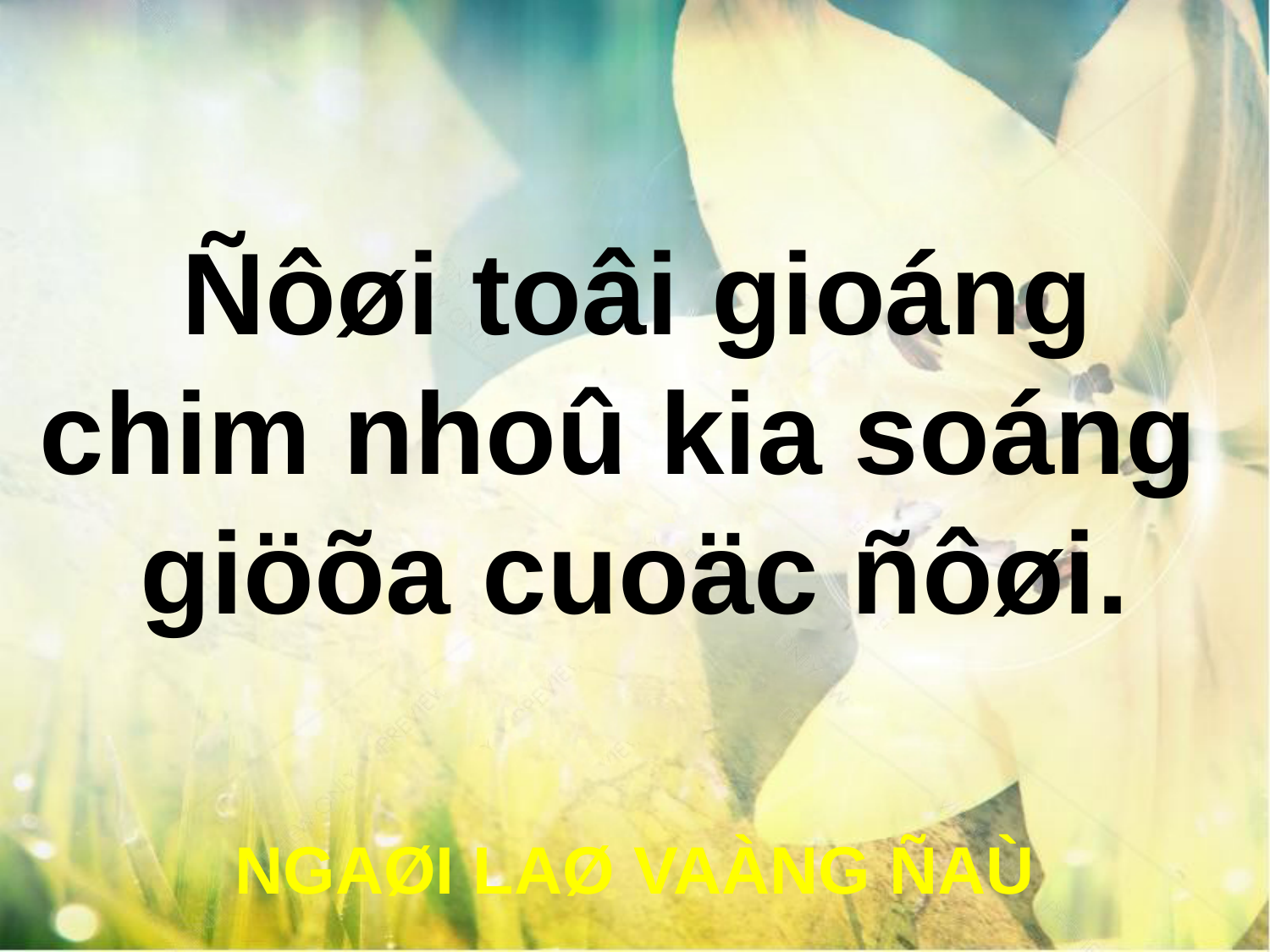

Ñôøi toâi gioáng
chim nhoû kia soáng
giöõa cuoäc ñôøi.
NGAØI LAØ VAÀNG ÑAÙ